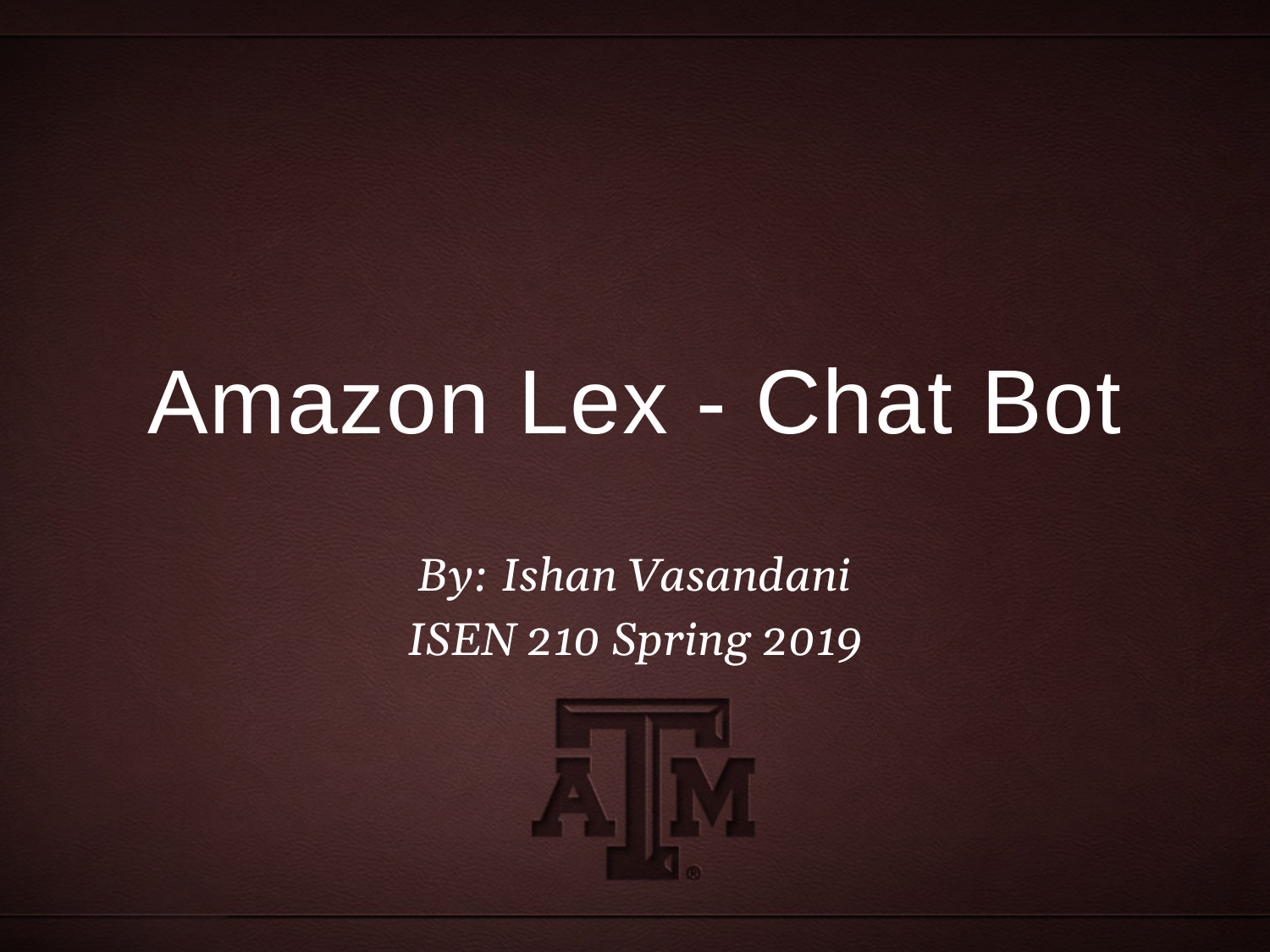

# Amazon Lex - Chat Bot
By: Ishan Vasandani
ISEN 210 Spring 2019